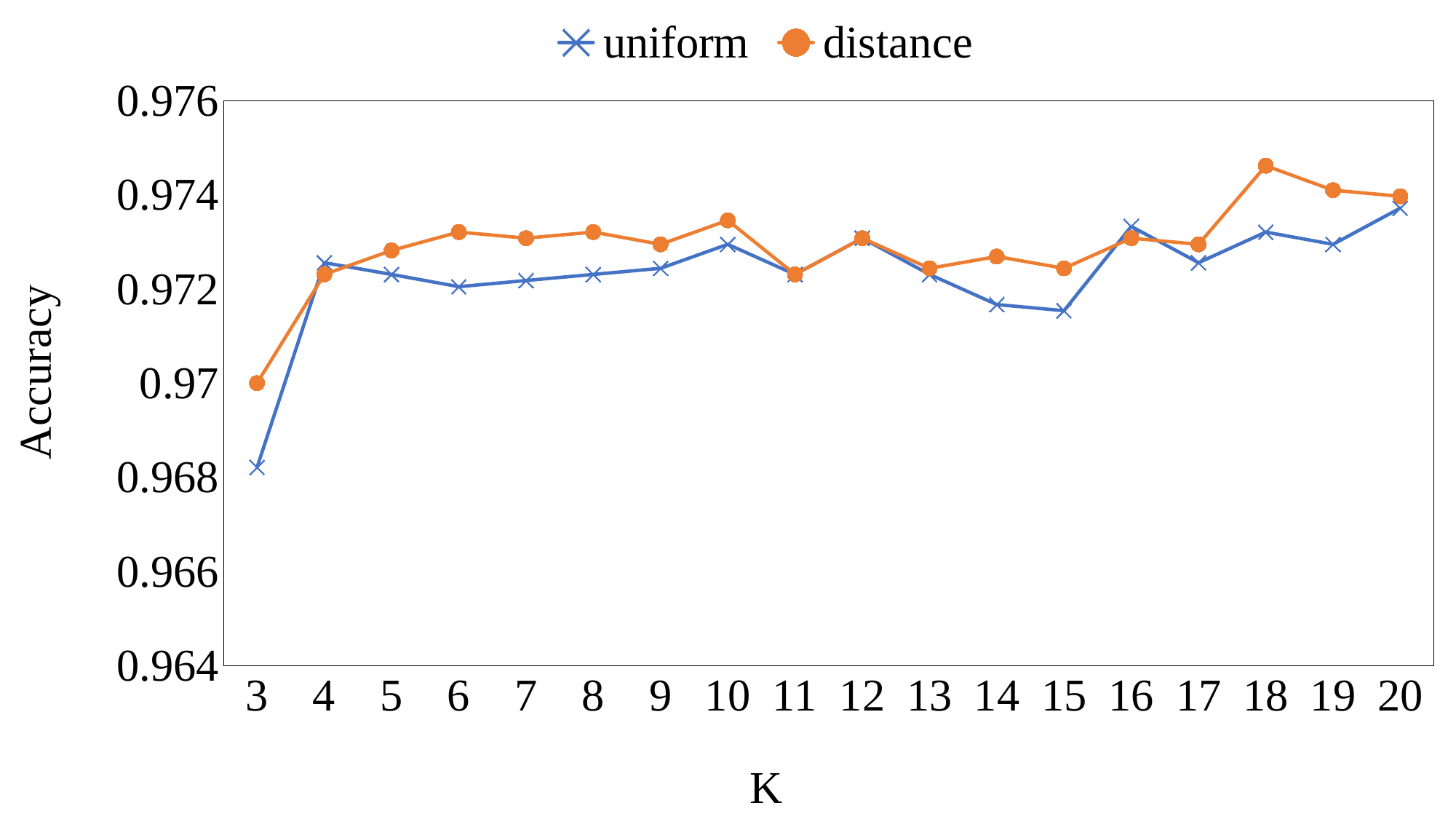

### Chart

| Category | uniform | distance |
|---|---|---|
| 3 | 0.96821 | 0.97 |
| 4 | 0.97256 | 0.97231 |
| 5 | 0.97231 | 0.97282 |
| 6 | 0.97205 | 0.97321 |
| 7 | 0.97218 | 0.97308 |
| 8 | 0.97231 | 0.97321 |
| 9 | 0.97244 | 0.97295 |
| 10 | 0.97295 | 0.97346 |
| 11 | 0.97231 | 0.97231 |
| 12 | 0.97308 | 0.97308 |
| 13 | 0.97231 | 0.97244 |
| 14 | 0.97167 | 0.97269 |
| 15 | 0.97154 | 0.97244 |
| 16 | 0.97333 | 0.97308 |
| 17 | 0.97256 | 0.97295 |
| 18 | 0.97321 | 0.97462 |
| 19 | 0.97295 | 0.9741 |
| 20 | 0.97372 | 0.97397 |
Accuracy
K